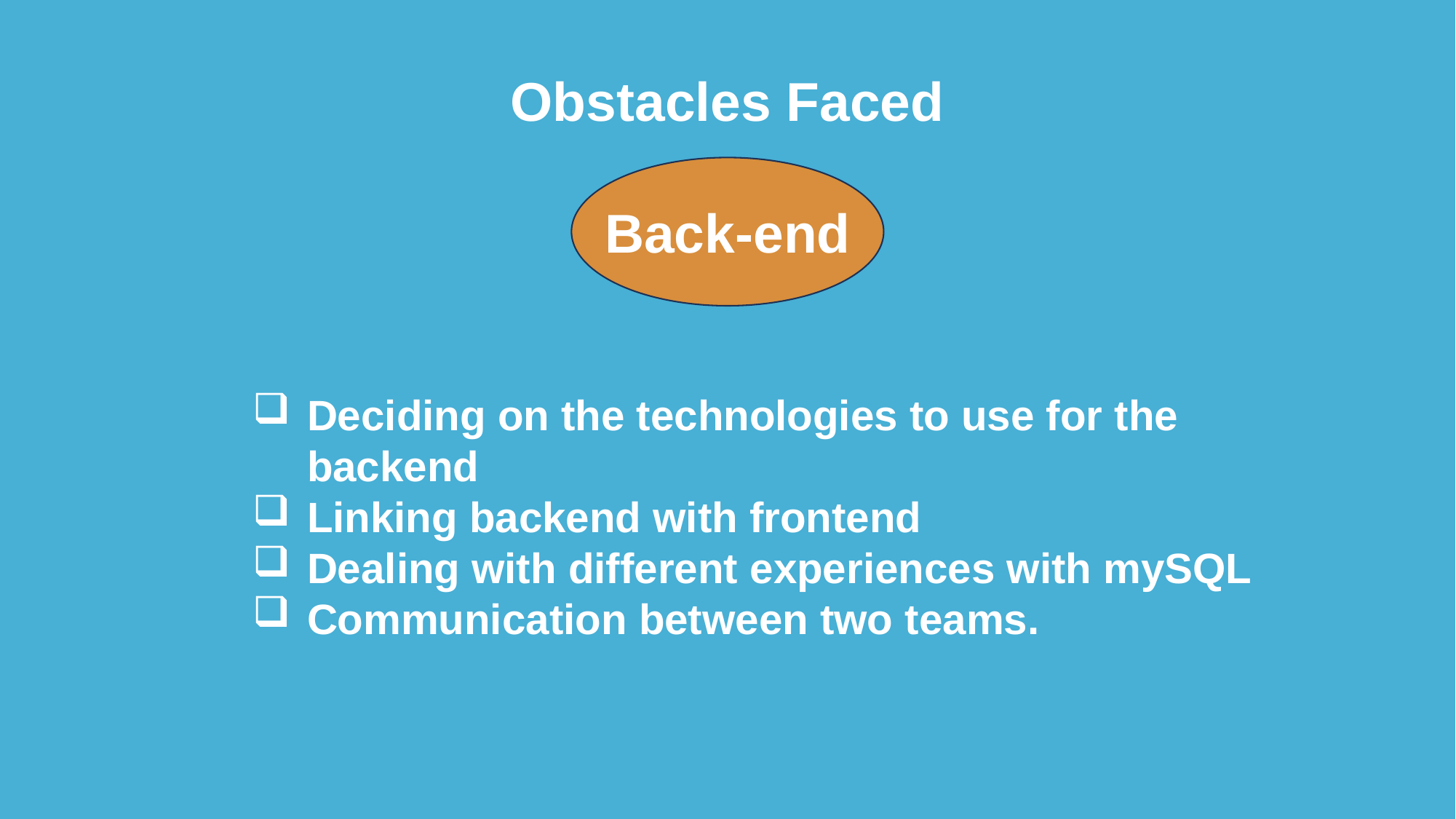

Obstacles Faced

Back-end
Deciding on the technologies to use for the backend
Linking backend with frontend
Dealing with different experiences with mySQL
Communication between two teams.